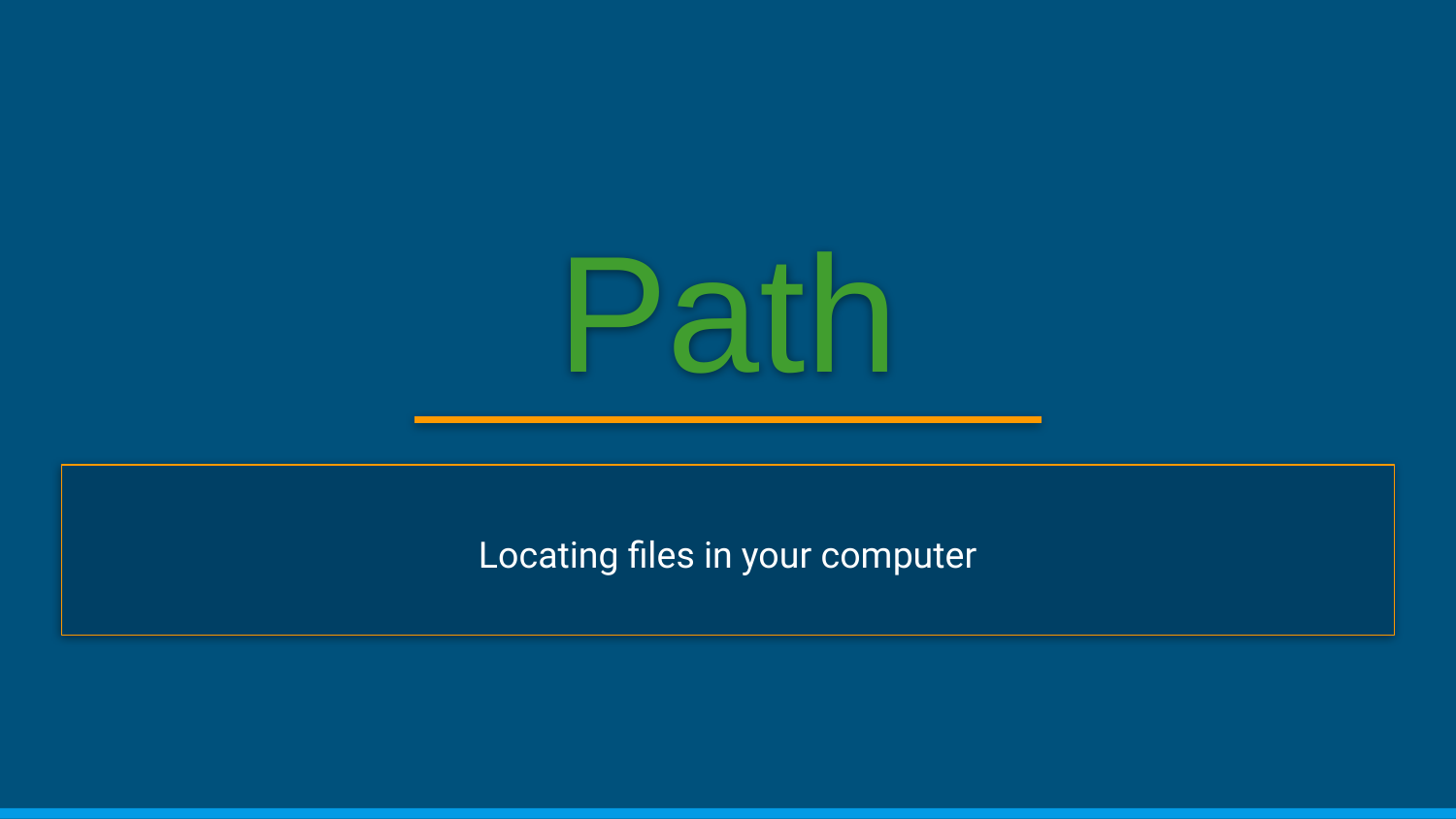

# Path
Locating files in your computer